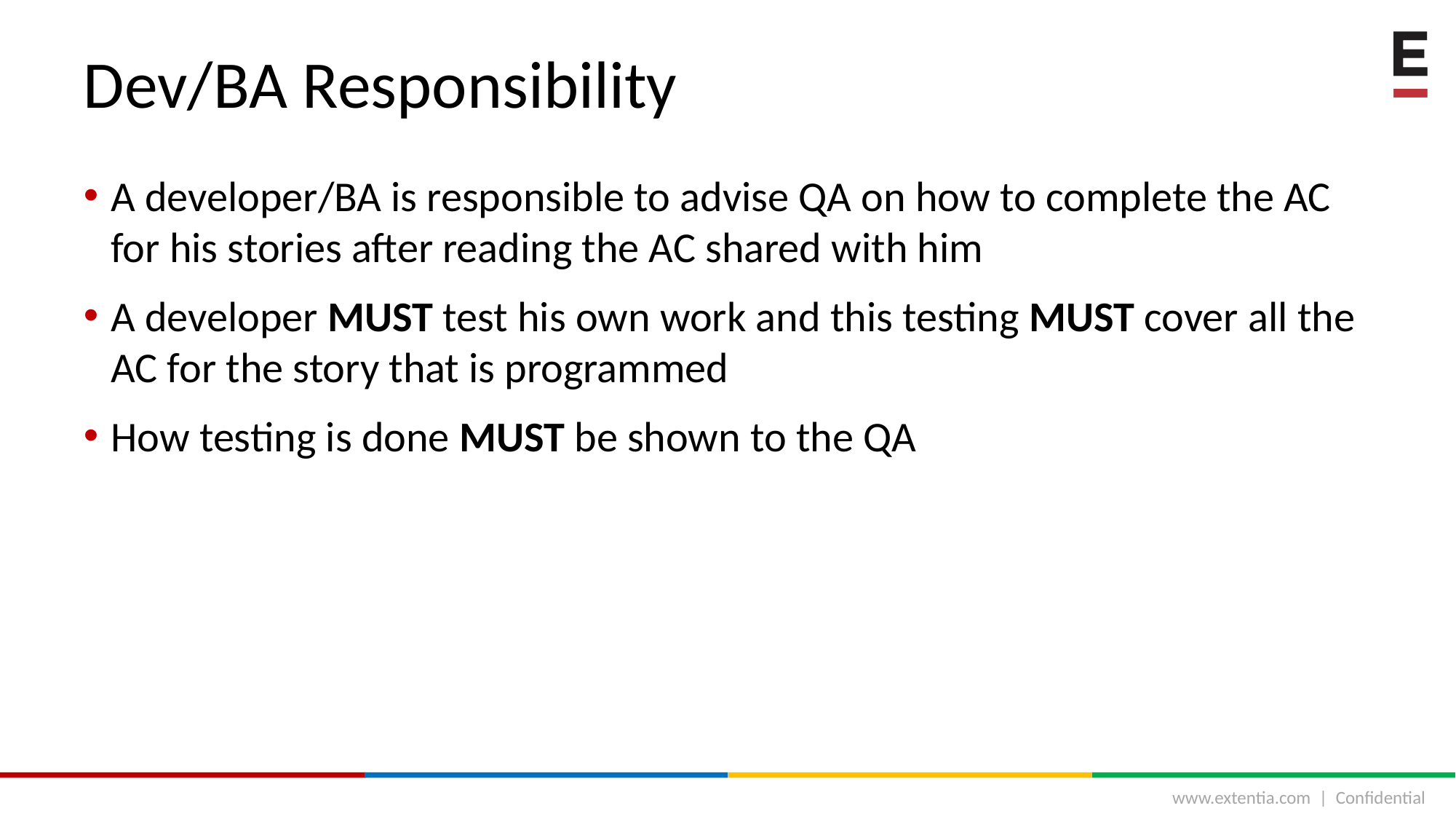

# Dev/BA Responsibility
A developer/BA is responsible to advise QA on how to complete the AC for his stories after reading the AC shared with him
A developer MUST test his own work and this testing MUST cover all the AC for the story that is programmed
How testing is done MUST be shown to the QA